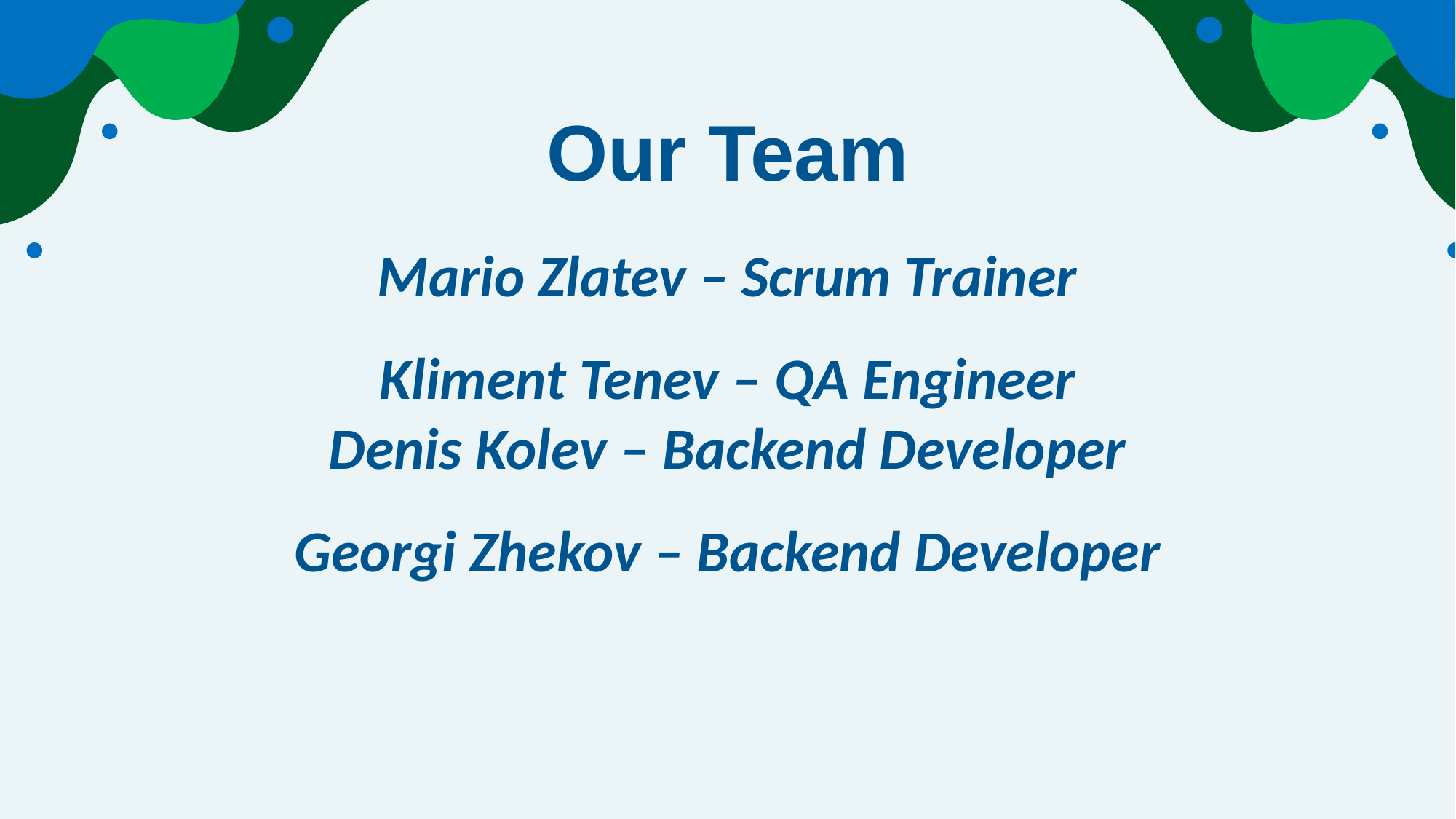

# Our Team
Mario Zlatev – Scrum Trainer
Kliment Tenev – QA Engineer
Denis Kolev – Backend Developer
Georgi Zhekov – Backend Developer